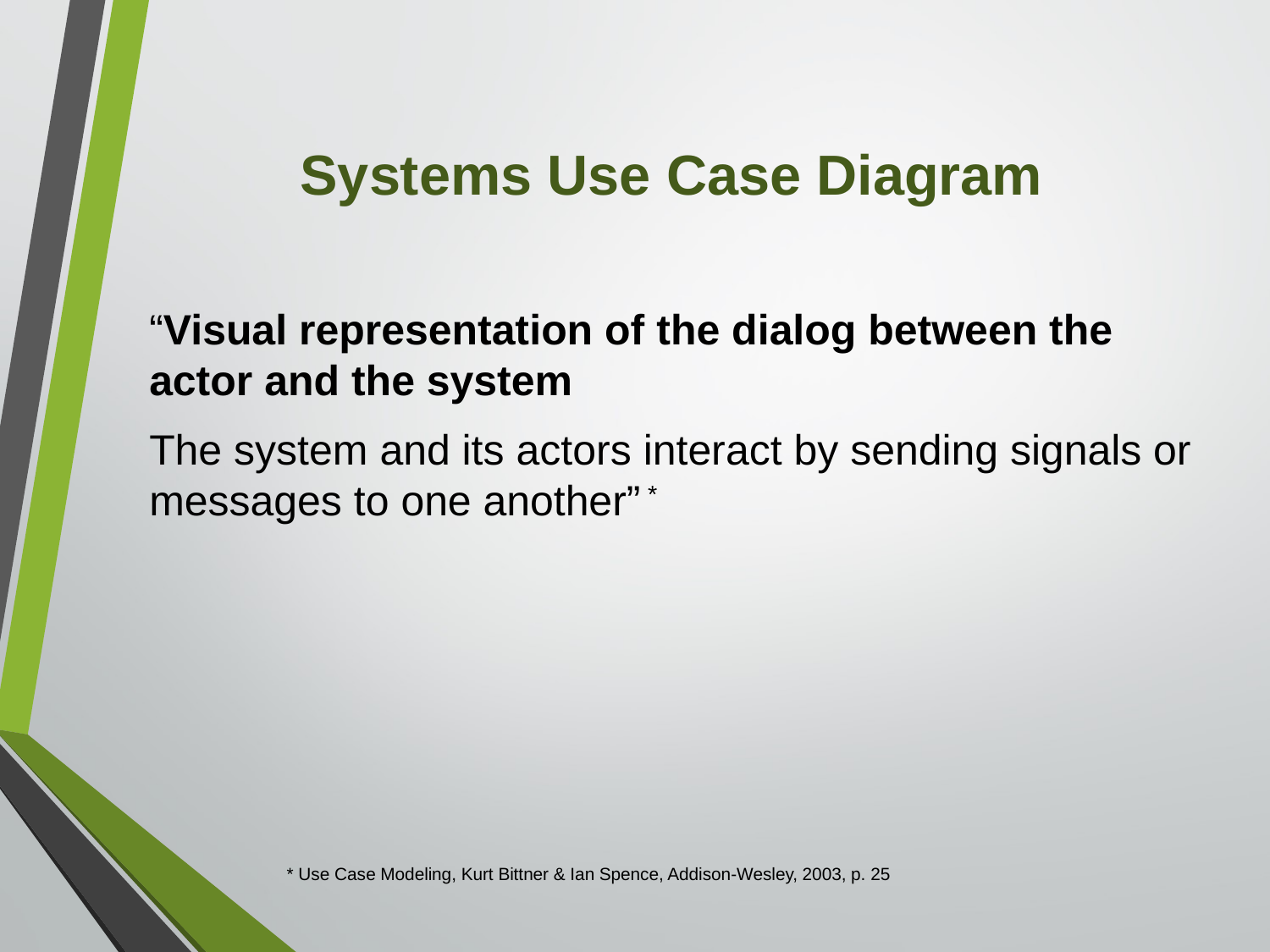

# Systems Use Case Diagram
“Visual representation of the dialog between the actor and the system
The system and its actors interact by sending signals or messages to one another” *
* Use Case Modeling, Kurt Bittner & Ian Spence, Addison-Wesley, 2003, p. 25